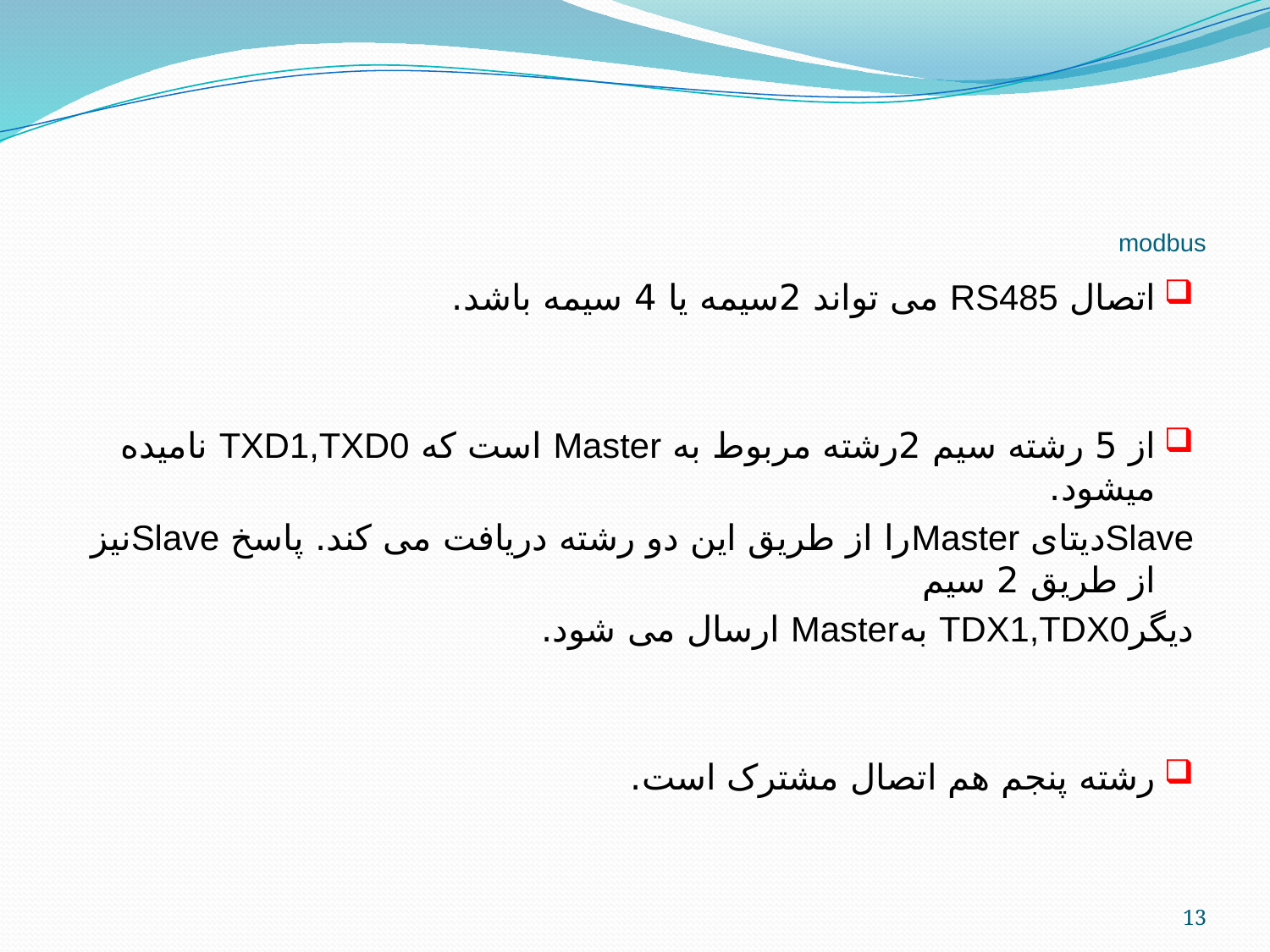

# modbus
اتصال RS485 می تواند 2سیمه یا 4 سیمه باشد.

از 5 رشته سیم 2رشته مربوط به Master است که TXD1,TXD0 نامیده میشود.
Slaveدیتای Masterرا از طریق این دو رشته دریافت می کند. پاسخ Slaveنیز از طریق 2 سیم
دیگرTDX1,TDX0 بهMaster ارسال می شود.

رشته پنجم هم اتصال مشترک است.

13